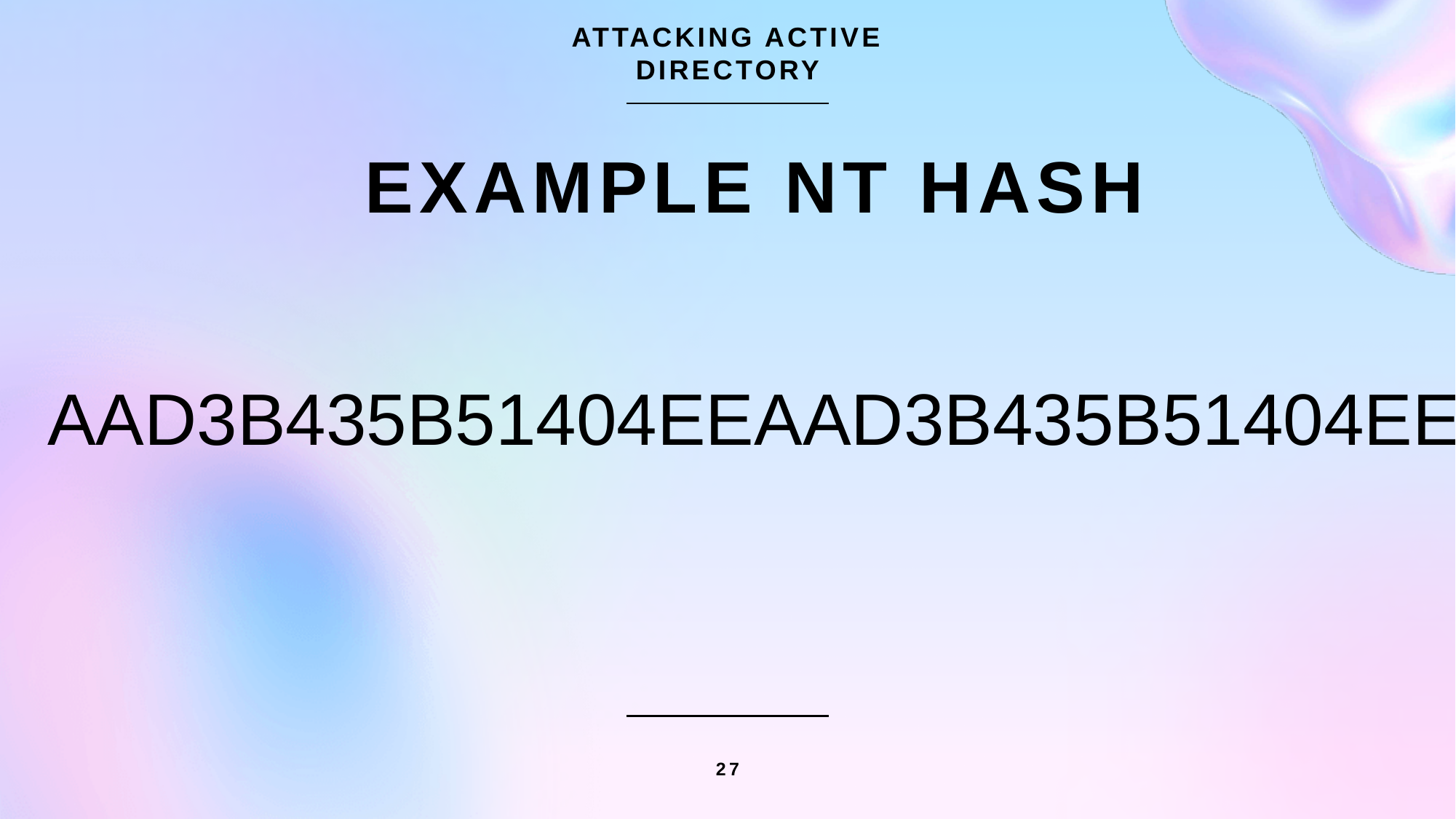

ATTACKING ACTIVE DIRECTORY
# EXAMPLE NT HASH
AAD3B435B51404EEAAD3B435B51404EE
27